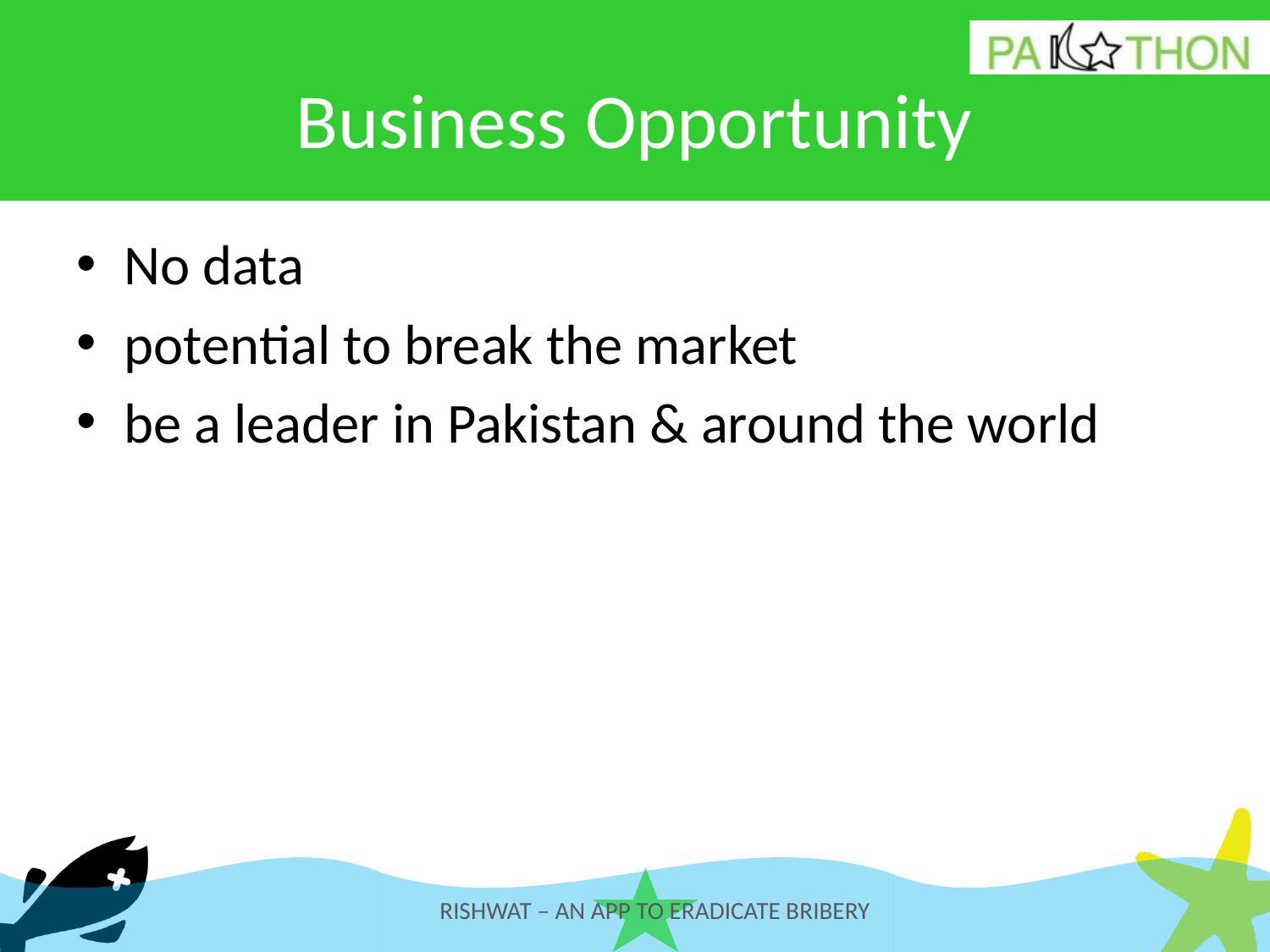

# Business Opportunity
No data
potential to break the market
be a leader in Pakistan & around the world

RISHWAT – AN APP TO ERADICATE BRIBERY